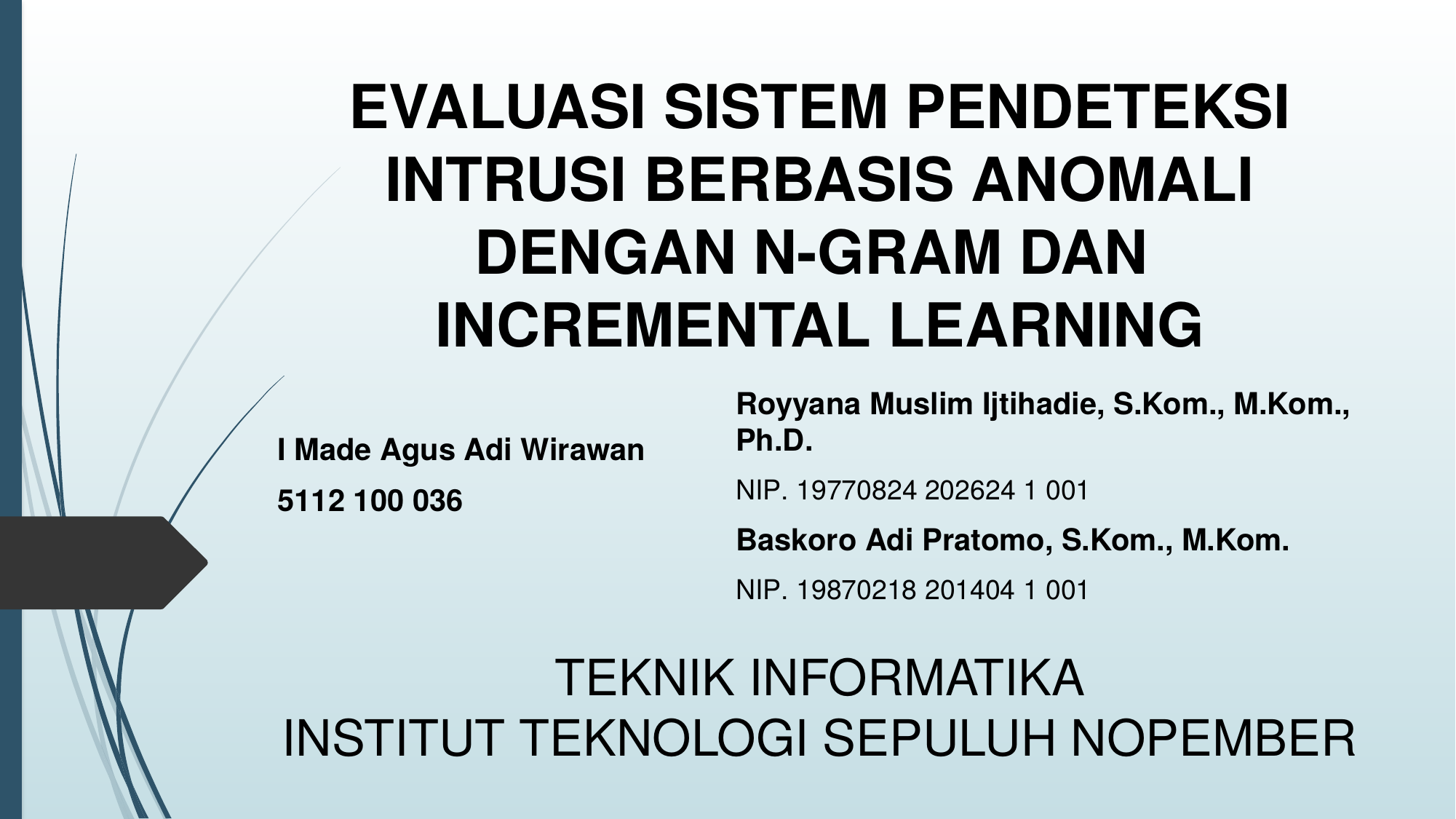

# EVALUASI SISTEM PENDETEKSI INTRUSI BERBASIS ANOMALI DENGAN N-GRAM DAN INCREMENTAL LEARNING
Royyana Muslim Ijtihadie, S.Kom., M.Kom., Ph.D.
NIP. 19770824 202624 1 001
Baskoro Adi Pratomo, S.Kom., M.Kom.
NIP. 19870218 201404 1 001
I Made Agus Adi Wirawan
5112 100 036
TEKNIK INFORMATIKA
INSTITUT TEKNOLOGI SEPULUH NOPEMBER